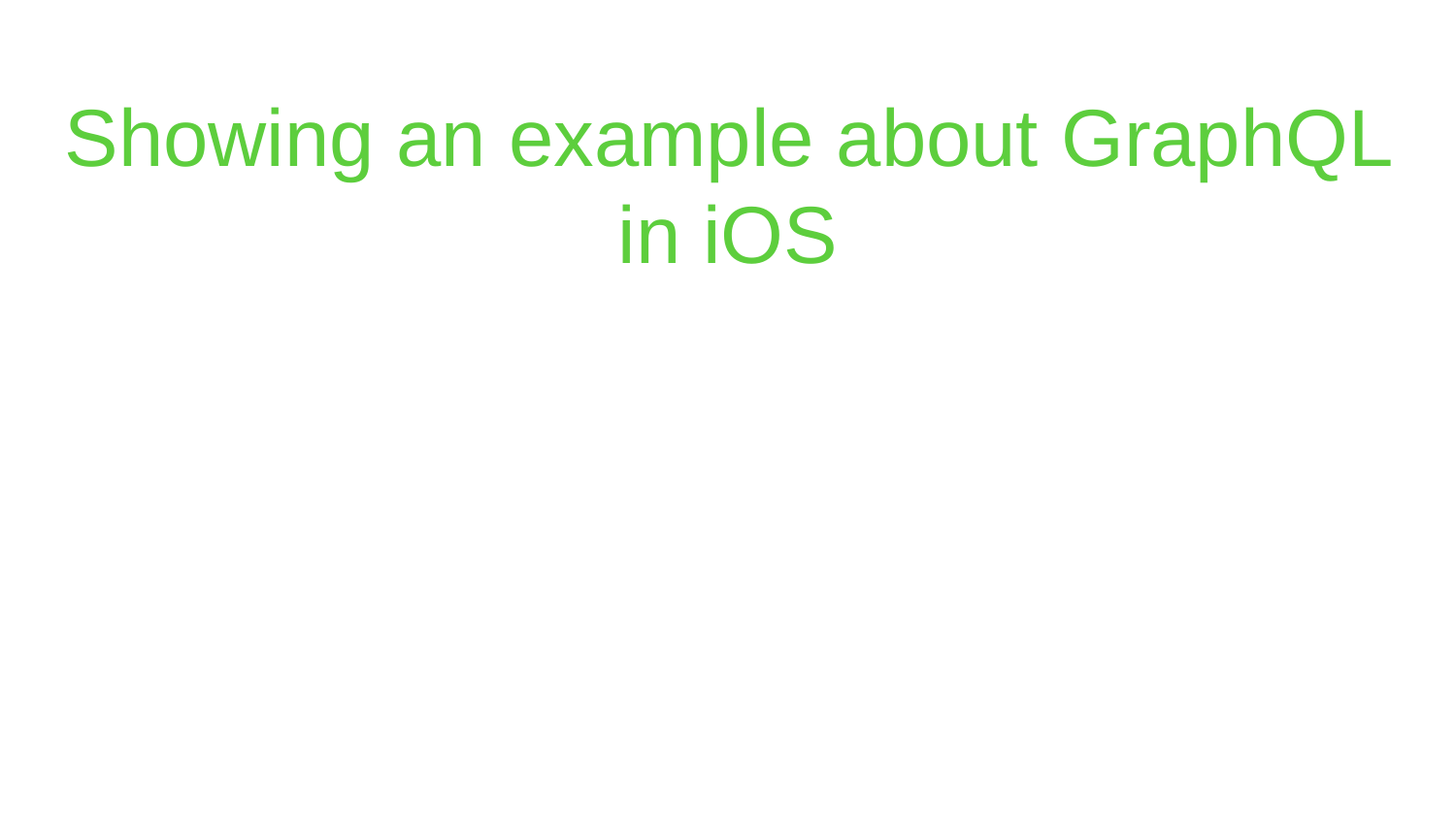

# Showing an example about GraphQL in iOS